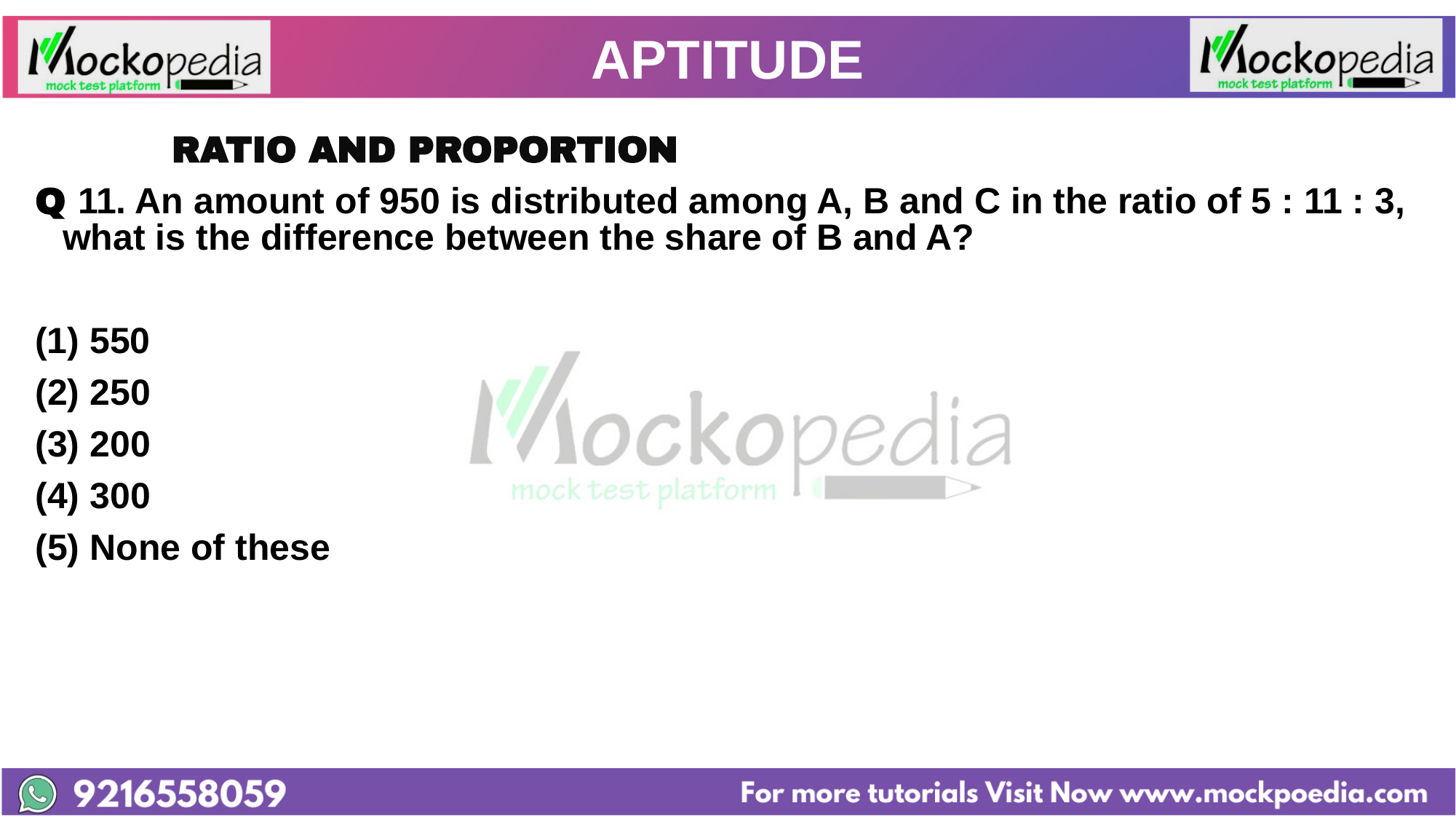

# APTITUDE
		RATIO AND PROPORTION
Q 11. An amount of 950 is distributed among A, B and C in the ratio of 5 : 11 : 3, what is the difference between the share of B and A?

550
(2) 250
(3) 200
(4) 300
(5) None of these